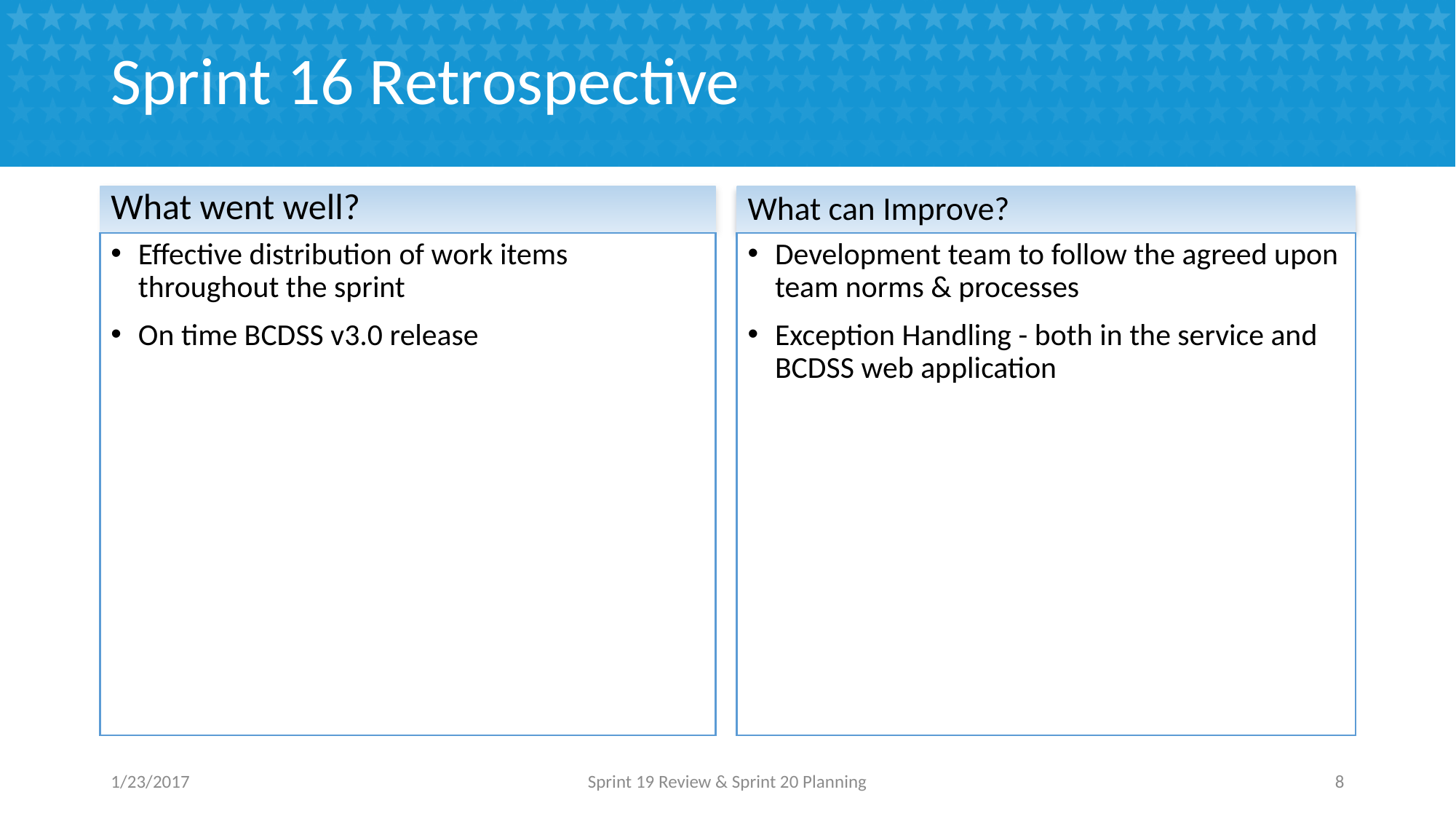

# Sprint 16 Retrospective
What went well?
What can Improve?
Effective distribution of work items throughout the sprint
On time BCDSS v3.0 release

Development team to follow the agreed upon team norms & processes
Exception Handling - both in the service and  BCDSS web application
1/23/2017
Sprint 19 Review & Sprint 20 Planning
8